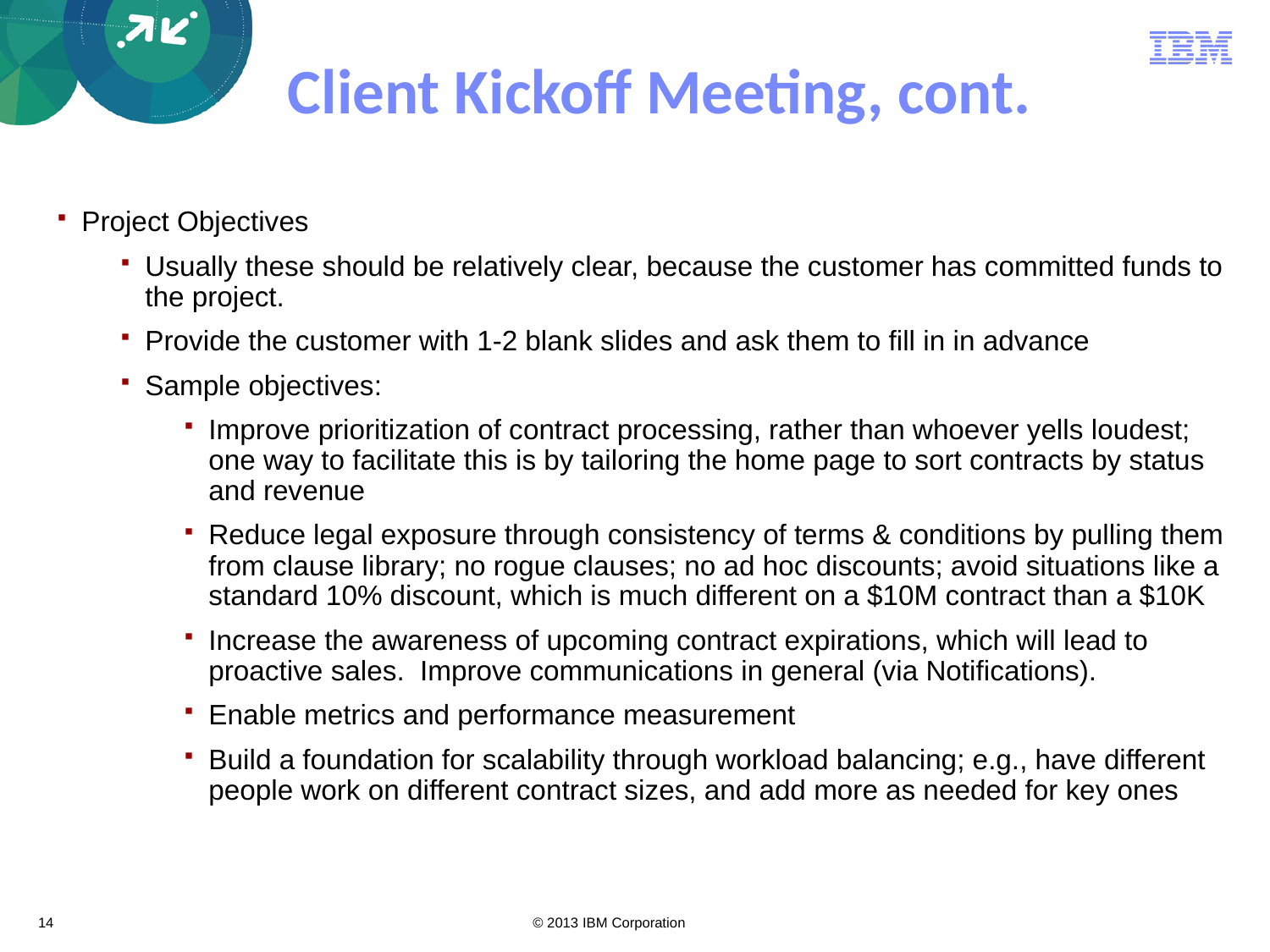

# Client Kickoff Meeting, cont.
Project Objectives
Usually these should be relatively clear, because the customer has committed funds to the project.
Provide the customer with 1-2 blank slides and ask them to fill in in advance
Sample objectives:
Improve prioritization of contract processing, rather than whoever yells loudest; one way to facilitate this is by tailoring the home page to sort contracts by status and revenue
Reduce legal exposure through consistency of terms & conditions by pulling them from clause library; no rogue clauses; no ad hoc discounts; avoid situations like a standard 10% discount, which is much different on a $10M contract than a $10K
Increase the awareness of upcoming contract expirations, which will lead to proactive sales.  Improve communications in general (via Notifications).
Enable metrics and performance measurement
Build a foundation for scalability through workload balancing; e.g., have different people work on different contract sizes, and add more as needed for key ones

14